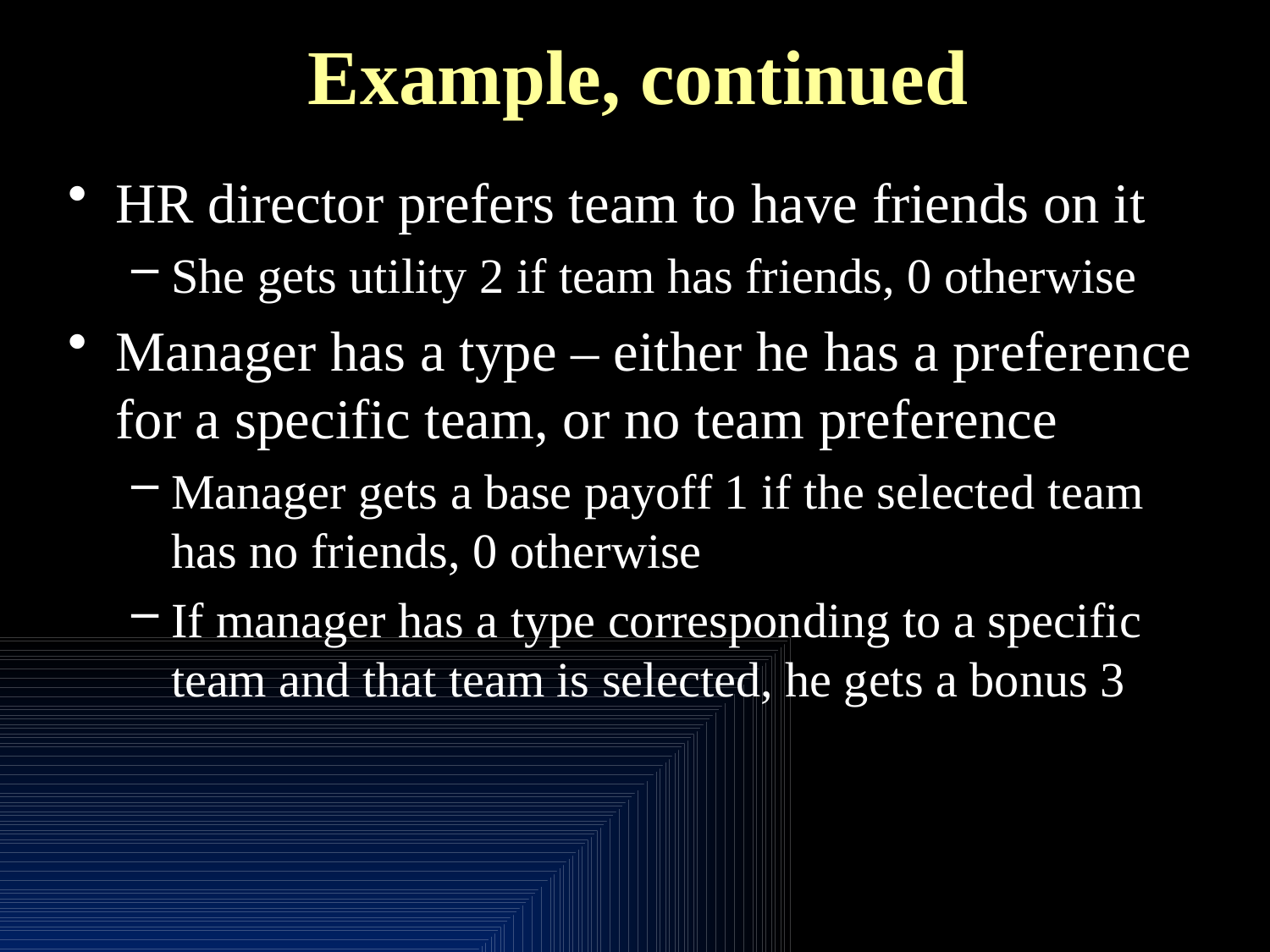

# Example, continued
HR director prefers team to have friends on it
She gets utility 2 if team has friends, 0 otherwise
Manager has a type – either he has a preference for a specific team, or no team preference
Manager gets a base payoff 1 if the selected team has no friends, 0 otherwise
If manager has a type corresponding to a specific team and that team is selected, he gets a bonus 3